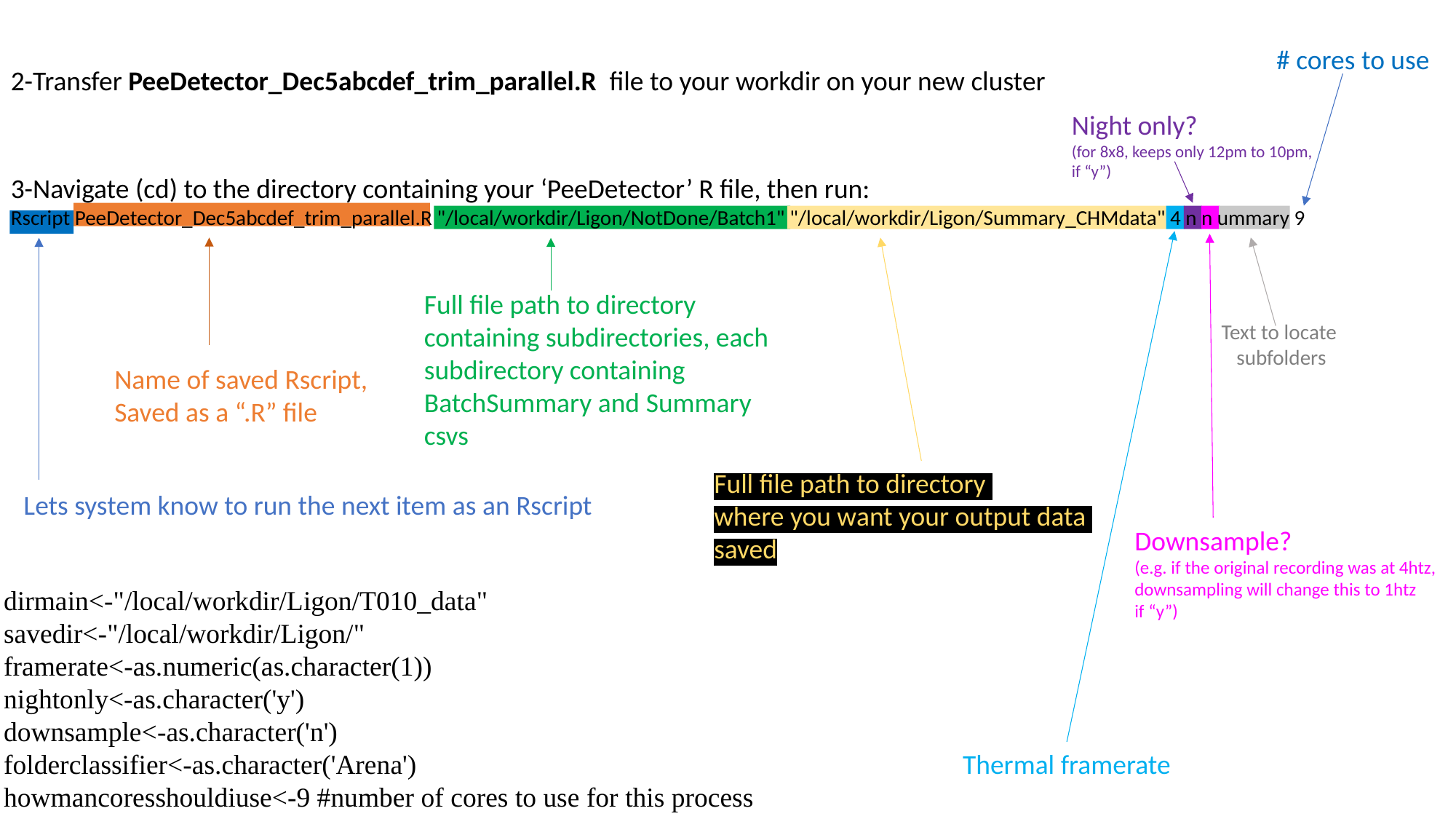

# cores to use
2-Transfer PeeDetector_Dec5abcdef_trim_parallel.R  file to your workdir on your new cluster
Night only?
(for 8x8, keeps only 12pm to 10pm,
if “y”)
3-Navigate (cd) to the directory containing your ‘PeeDetector’ R file, then run:
Rscript PeeDetector_Dec5abcdef_trim_parallel.R "/local/workdir/Ligon/NotDone/Batch1" "/local/workdir/Ligon/Summary_CHMdata" 4 n n ummary 9

Full file path to directory
containing subdirectories, each
subdirectory containing
BatchSummary and Summary
csvs
Text to locate
subfolders
Name of saved Rscript,
Saved as a “.R” file
Full file path to directory
where you want your output data
saved
Lets system know to run the next item as an Rscript
Downsample?
(e.g. if the original recording was at 4htz,
downsampling will change this to 1htz
if “y”)
dirmain<-"/local/workdir/Ligon/T010_data"
savedir<-"/local/workdir/Ligon/"
framerate<-as.numeric(as.character(1))
nightonly<-as.character('y')
downsample<-as.character('n')
folderclassifier<-as.character('Arena')
howmancoresshouldiuse<-9 #number of cores to use for this process
Thermal framerate